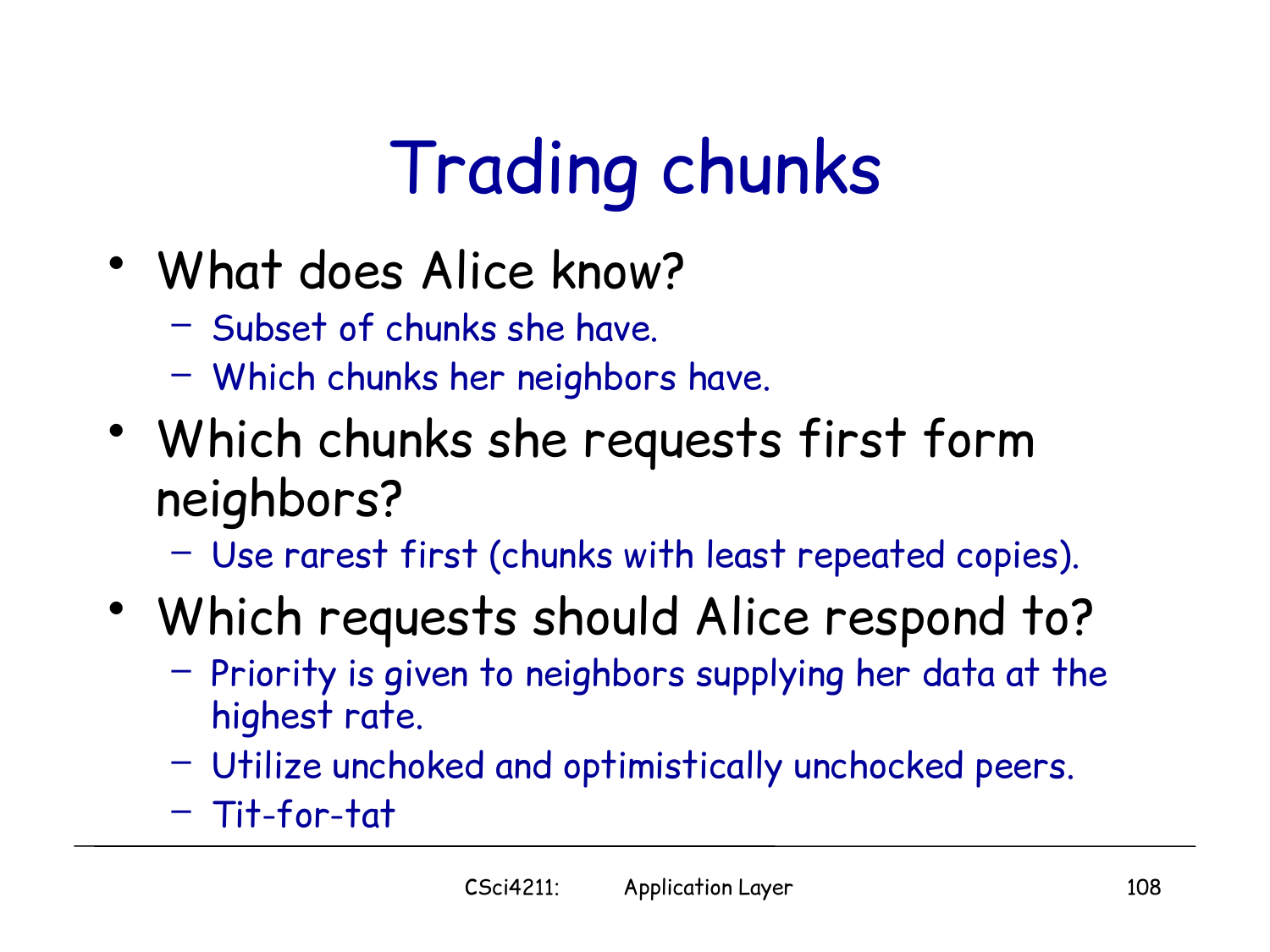

# Trading chunks
What does Alice know?
Subset of chunks she have.
Which chunks her neighbors have.
Which chunks she requests first form neighbors?
Use rarest first (chunks with least repeated copies).
Which requests should Alice respond to?
Priority is given to neighbors supplying her data at the highest rate.
Utilize unchoked and optimistically unchocked peers.
Tit-for-tat

CSci4211:          Application Layer
108